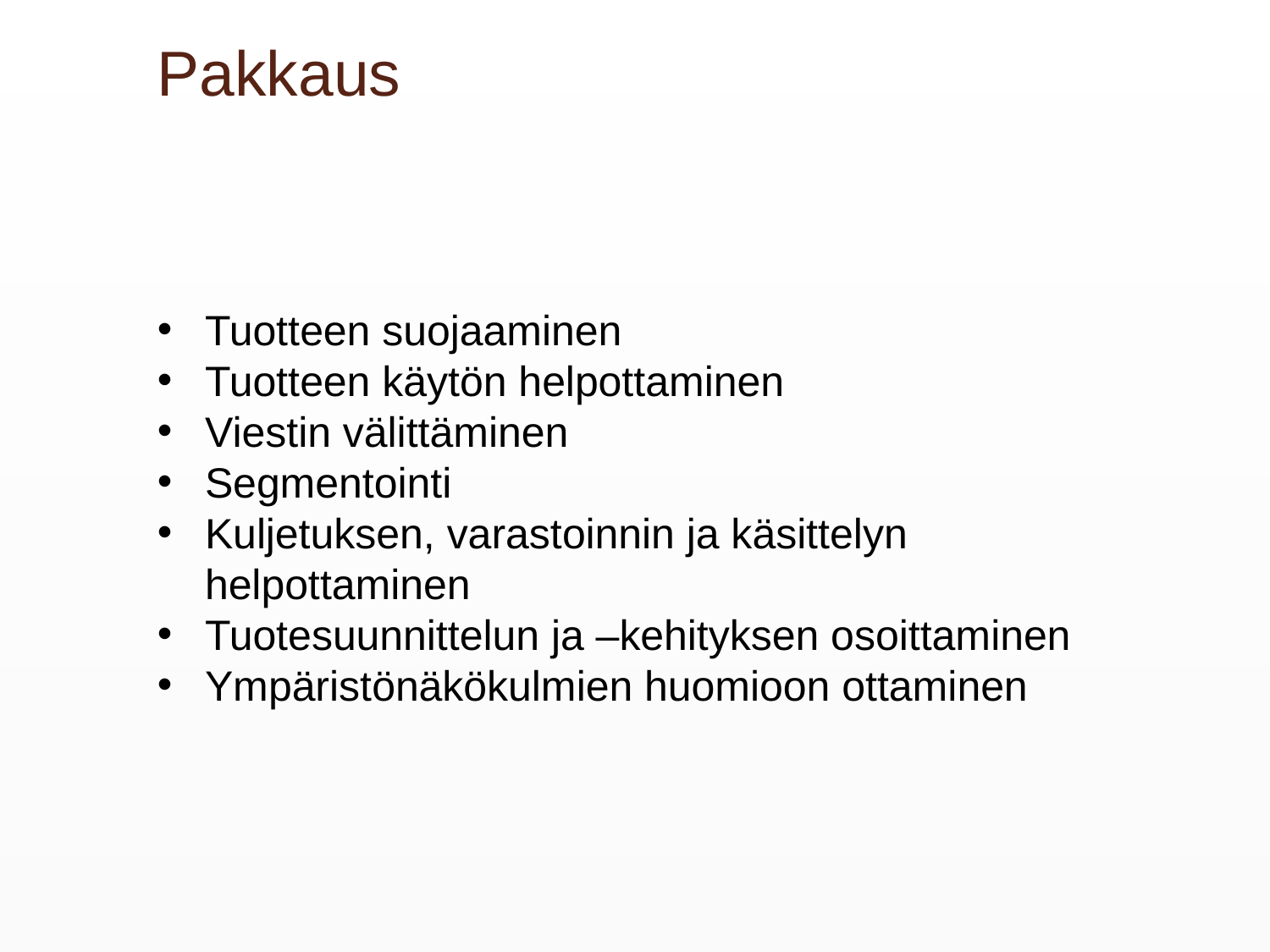

Pakkaus

Tuotteen suojaaminen
Tuotteen käytön helpottaminen
Viestin välittäminen
Segmentointi
Kuljetuksen, varastoinnin ja käsittelyn helpottaminen
Tuotesuunnittelun ja –kehityksen osoittaminen
Ympäristönäkökulmien huomioon ottaminen